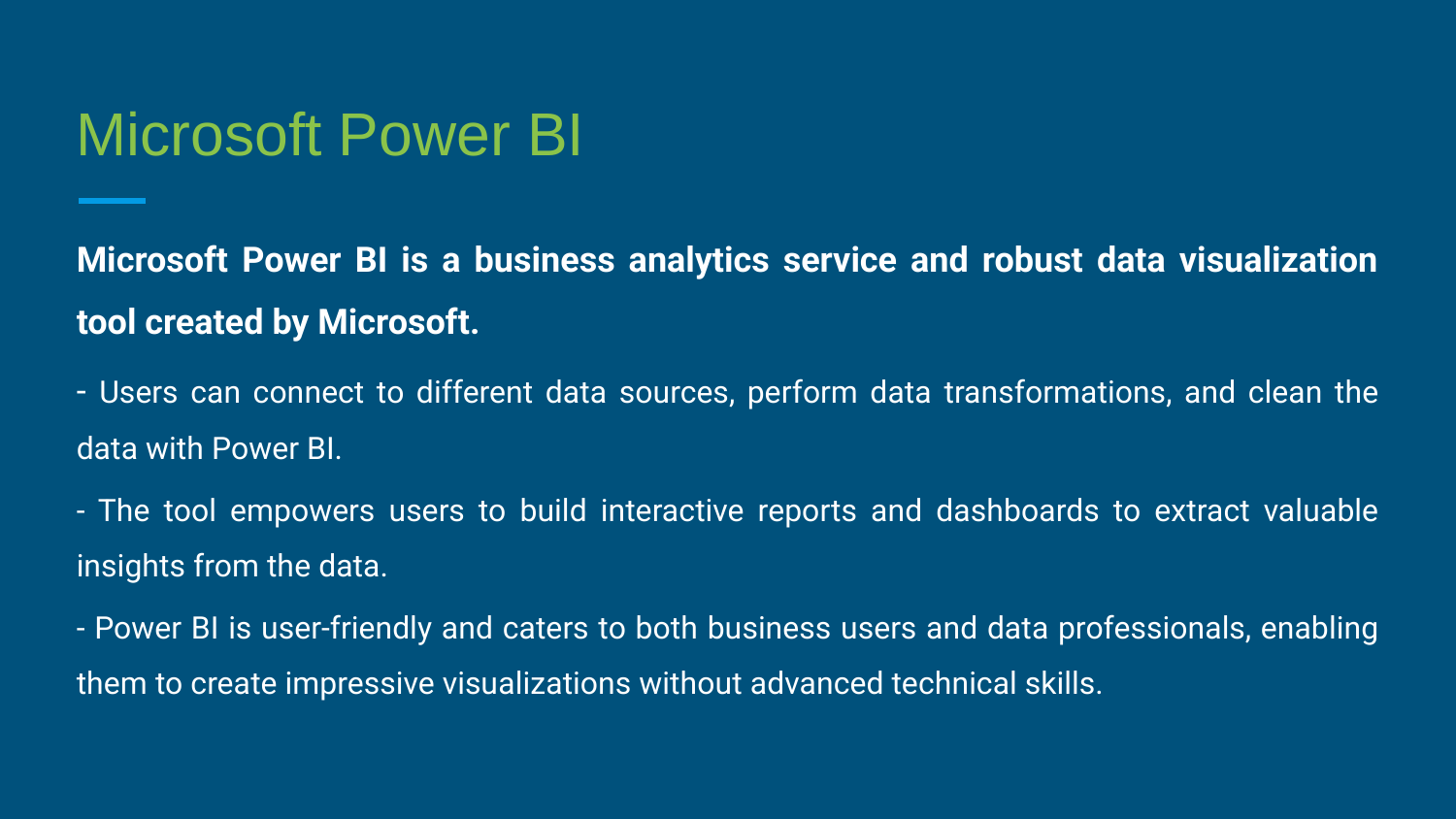

# Microsoft Power BI
Microsoft Power BI is a business analytics service and robust data visualization tool created by Microsoft.
- Users can connect to different data sources, perform data transformations, and clean the data with Power BI.
- The tool empowers users to build interactive reports and dashboards to extract valuable insights from the data.
- Power BI is user-friendly and caters to both business users and data professionals, enabling them to create impressive visualizations without advanced technical skills.